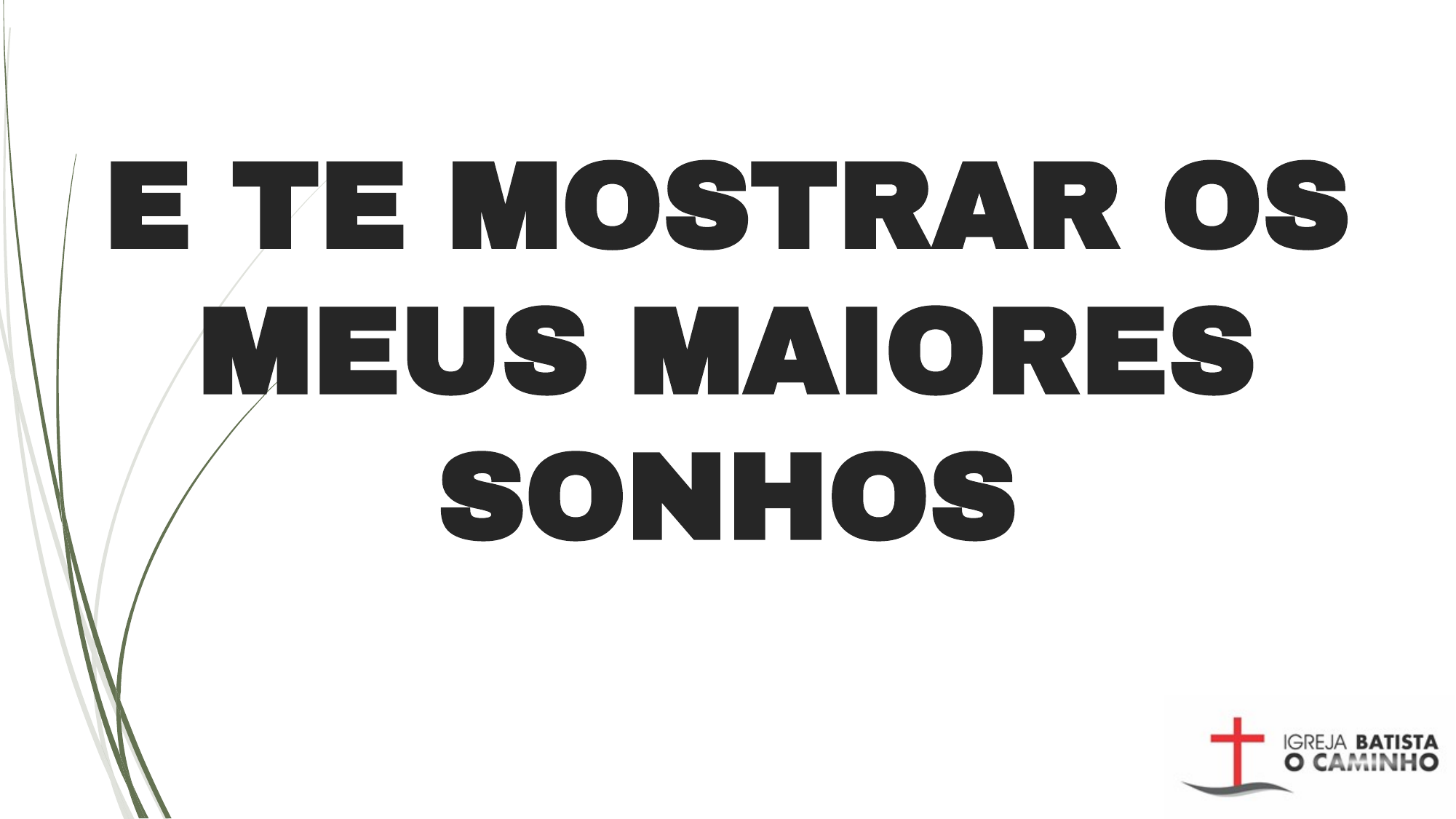

# E TE MOSTRAR OS MEUS MAIORES SONHOS